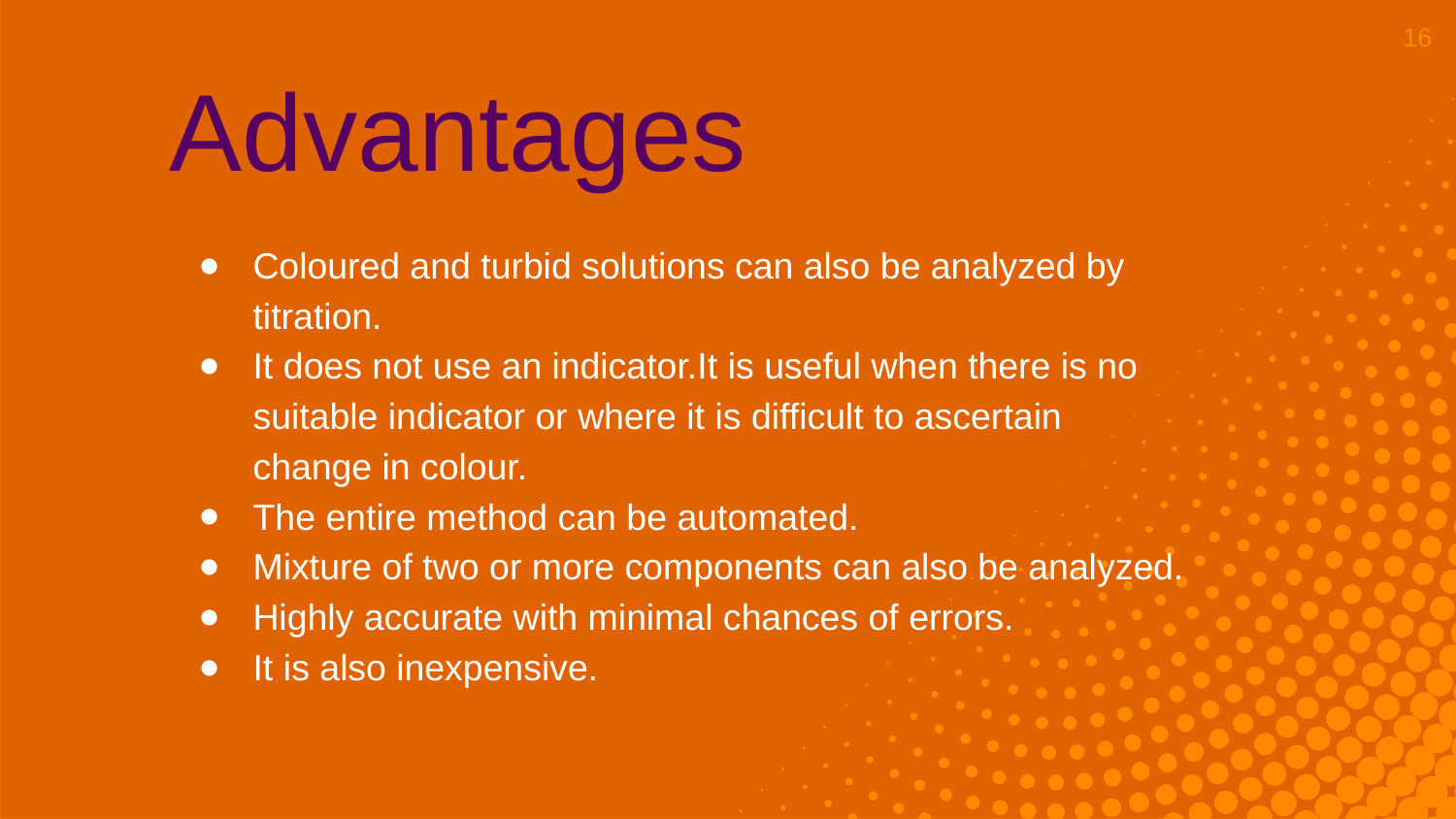

16
Advantages
Coloured and turbid solutions can also be analyzed by titration.
It does not use an indicator.It is useful when there is no suitable indicator or where it is difficult to ascertain change in colour.
The entire method can be automated.
Mixture of two or more components can also be analyzed.
Highly accurate with minimal chances of errors.
It is also inexpensive.